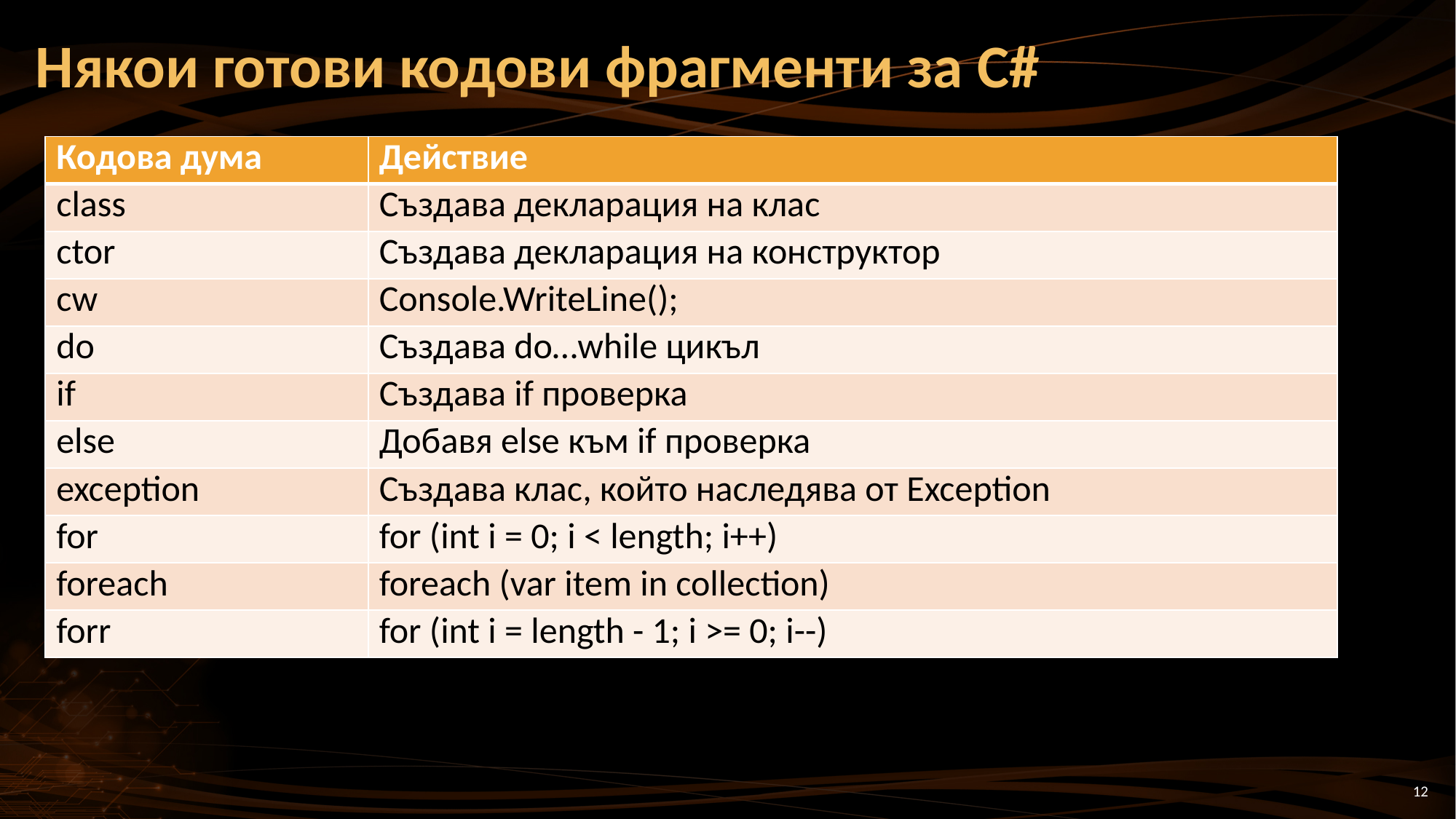

# Някои готови кодови фрагменти за C#
| Кодова дума | Действие |
| --- | --- |
| class | Създава декларация на клас |
| ctor | Създава декларация на конструктор |
| cw | Console.WriteLine(); |
| do | Създава do…while цикъл |
| if | Създава if проверка |
| else | Добавя else към if проверка |
| exception | Създава клас, който наследява от Exception |
| for | for (int i = 0; i < length; i++) |
| foreach | foreach (var item in collection) |
| forr | for (int i = length - 1; i >= 0; i--) |
12